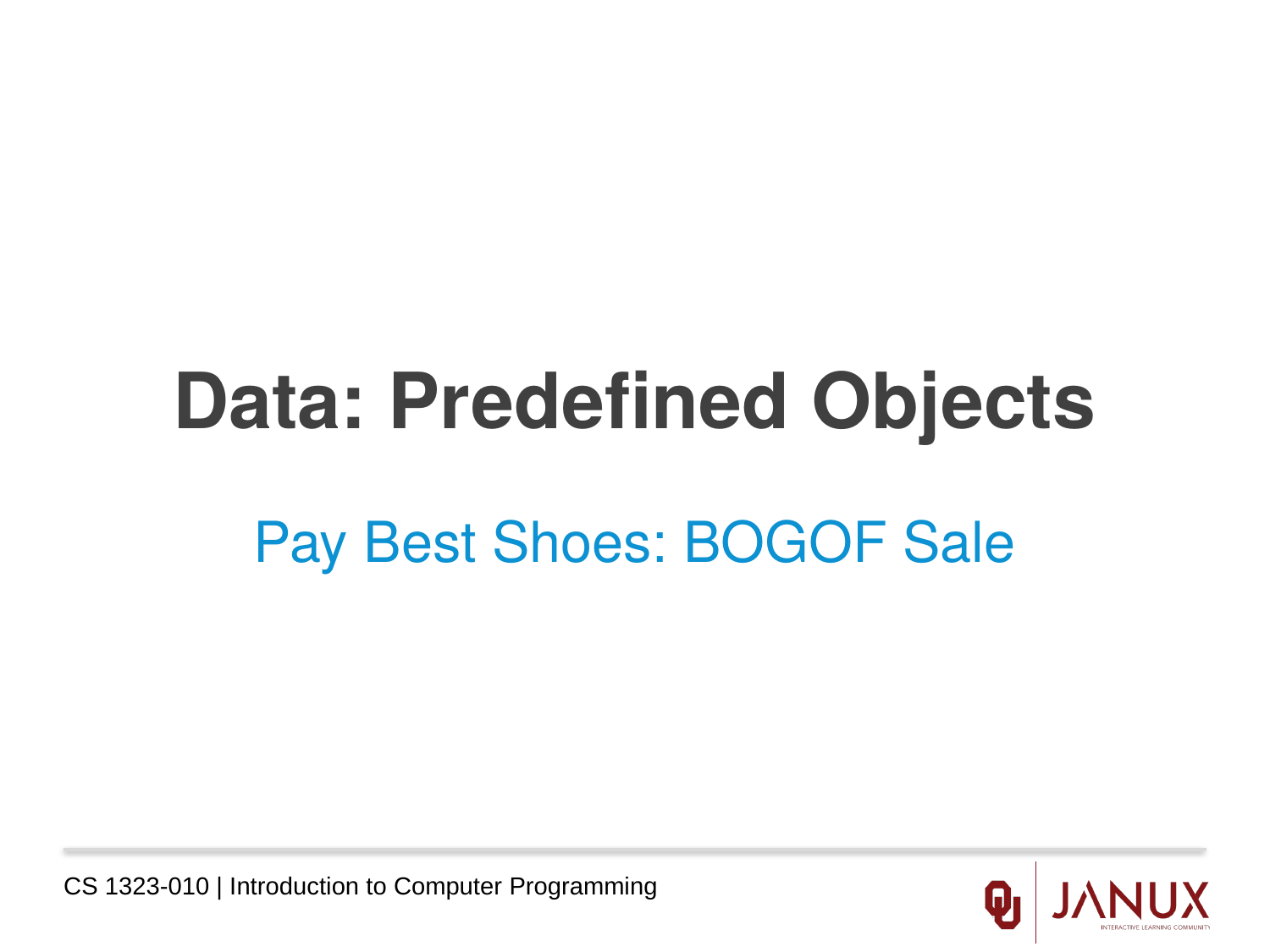

# Data: Predefined Objects
Pay Best Shoes: BOGOF Sale